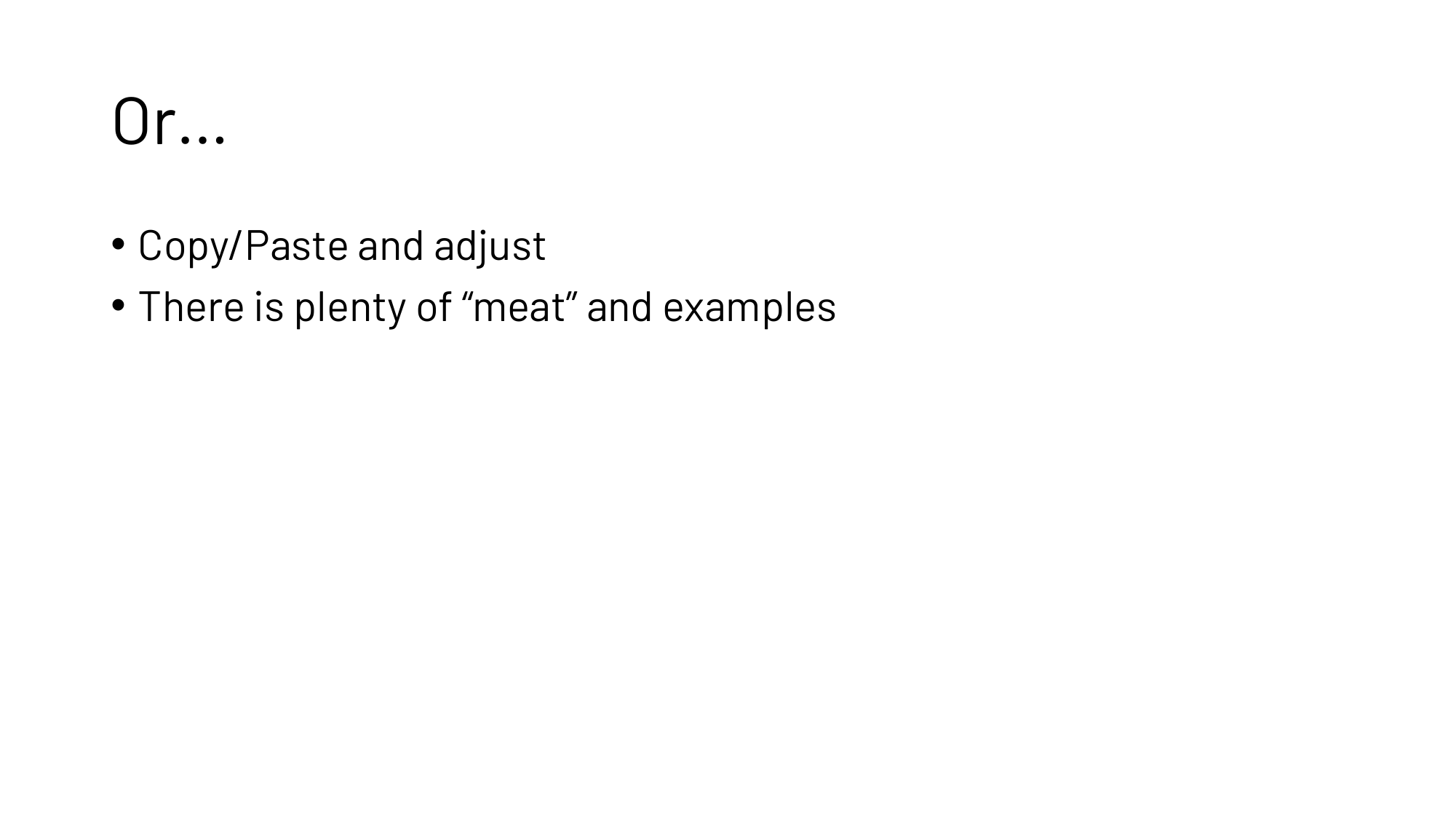

# Or…
Copy/Paste and adjust
There is plenty of “meat” and examples